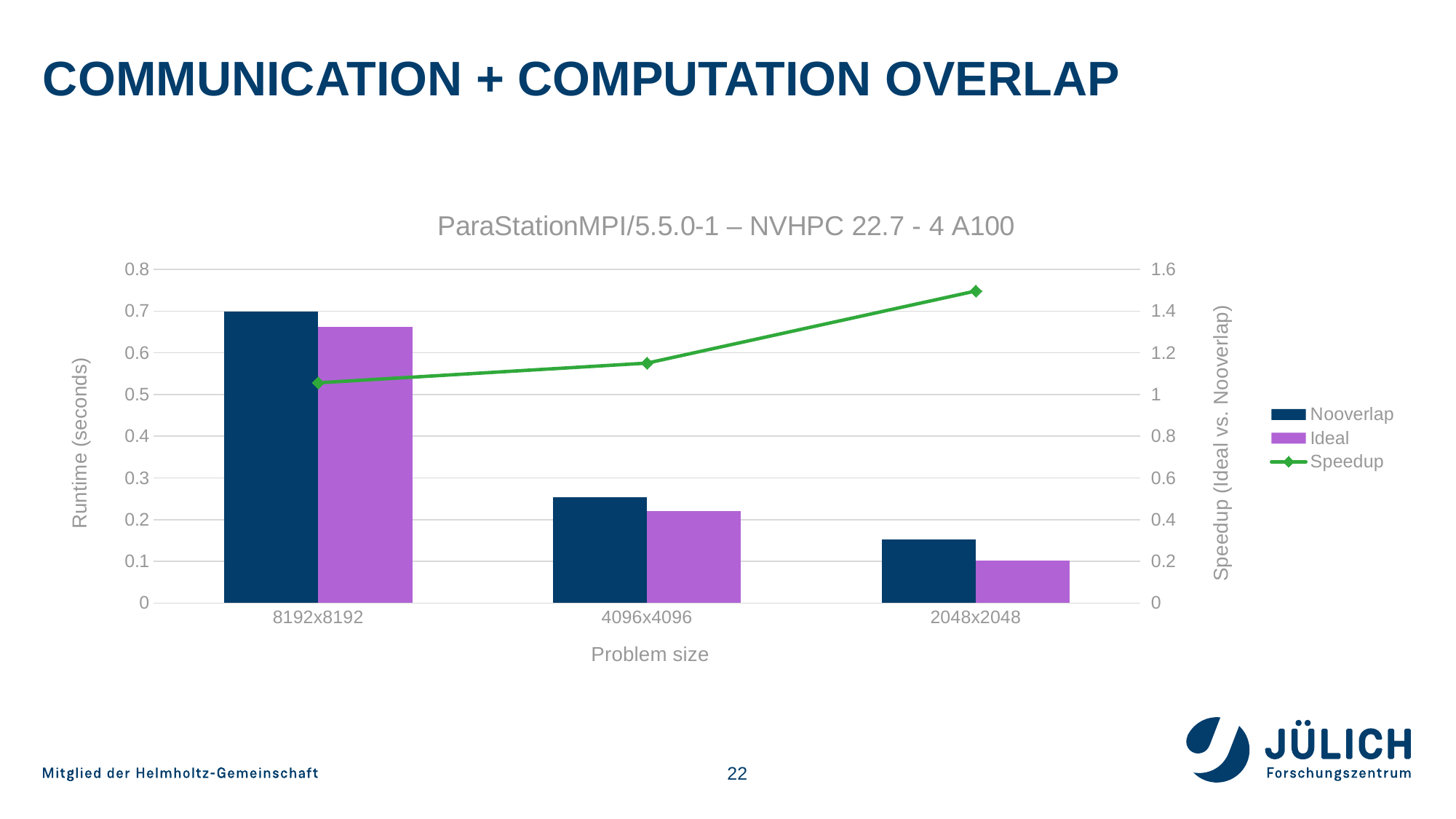

# Communication + Computation Overlap

### Chart: ParaStationMPI/5.5.0-1 – NVHPC 22.7 - 4 A100

| Category | Nooverlap | Ideal | Speedup |
|---|---|---|---|
| 8192x8192 | 0.6989 | 0.6617 | 1.05621883028563 |
| 4096x4096 | 0.2537 | 0.2205 | 1.15056689342404 |
| 2048x2048 | 0.1519 | 0.1015 | 1.49655172413793 |
22